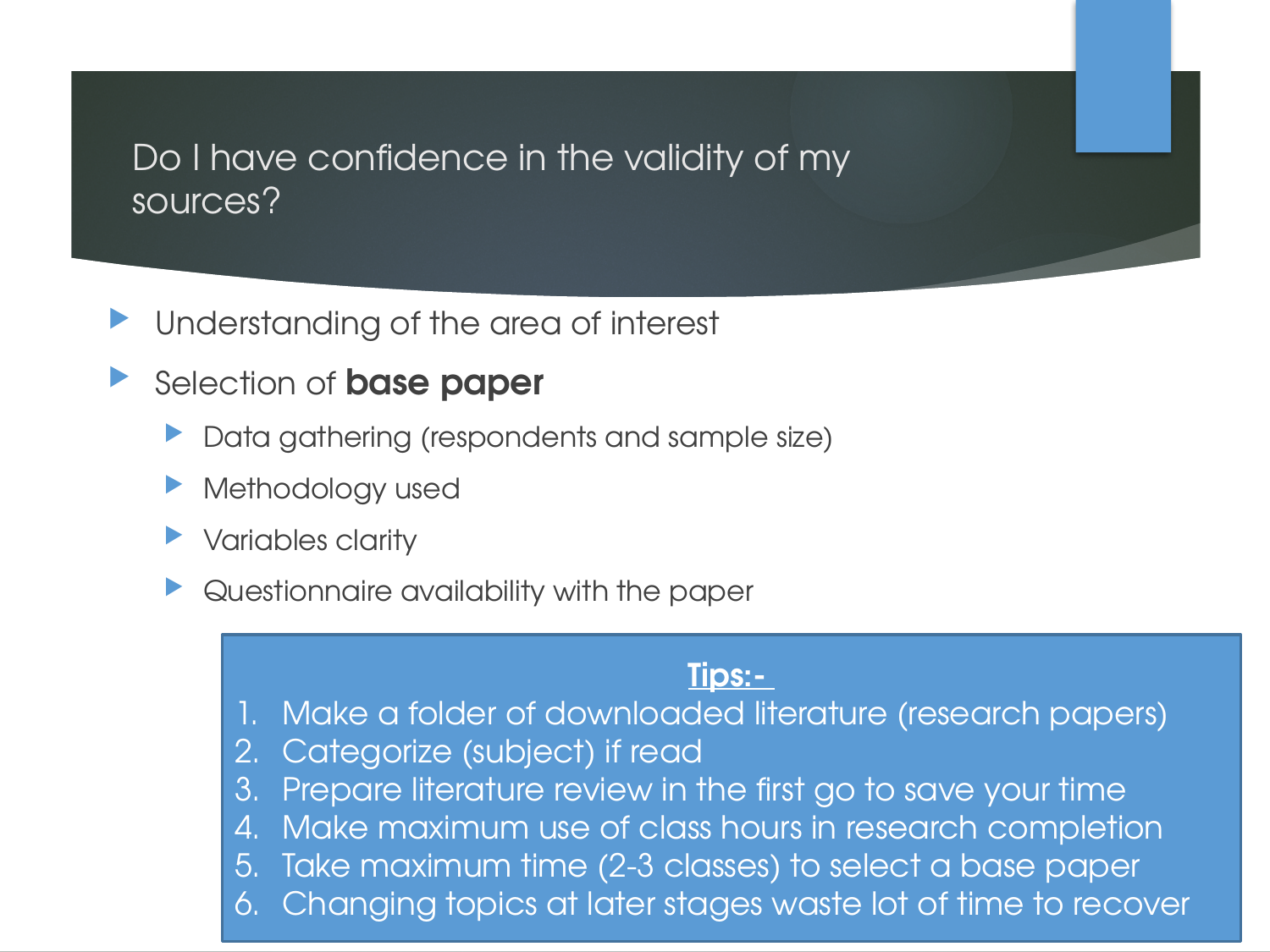

# Do I have confidence in the validity of my sources?
Understanding of the area of interest
Selection of base paper
Data gathering (respondents and sample size)
Methodology used
Variables clarity
Questionnaire availability with the paper

Tips:-
Make a folder of downloaded literature (research papers)
Categorize (subject) if read
Prepare literature review in the first go to save your time
Make maximum use of class hours in research completion
Take maximum time (2-3 classes) to select a base paper
Changing topics at later stages waste lot of time to recover